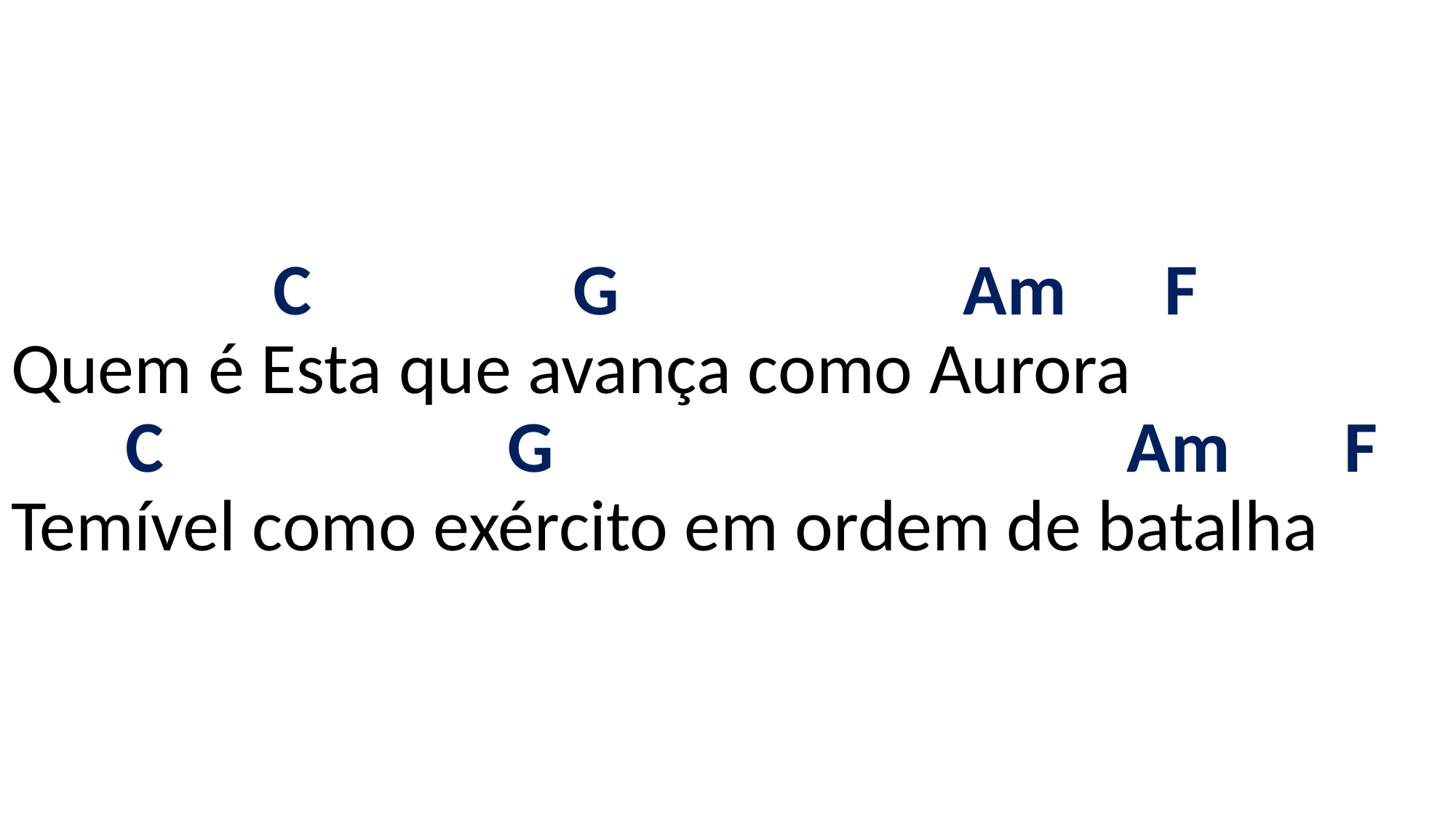

# C                G                     Am      F Quem é Esta que avança como Aurora C                     G                                   Am       F Temível como exército em ordem de batalha